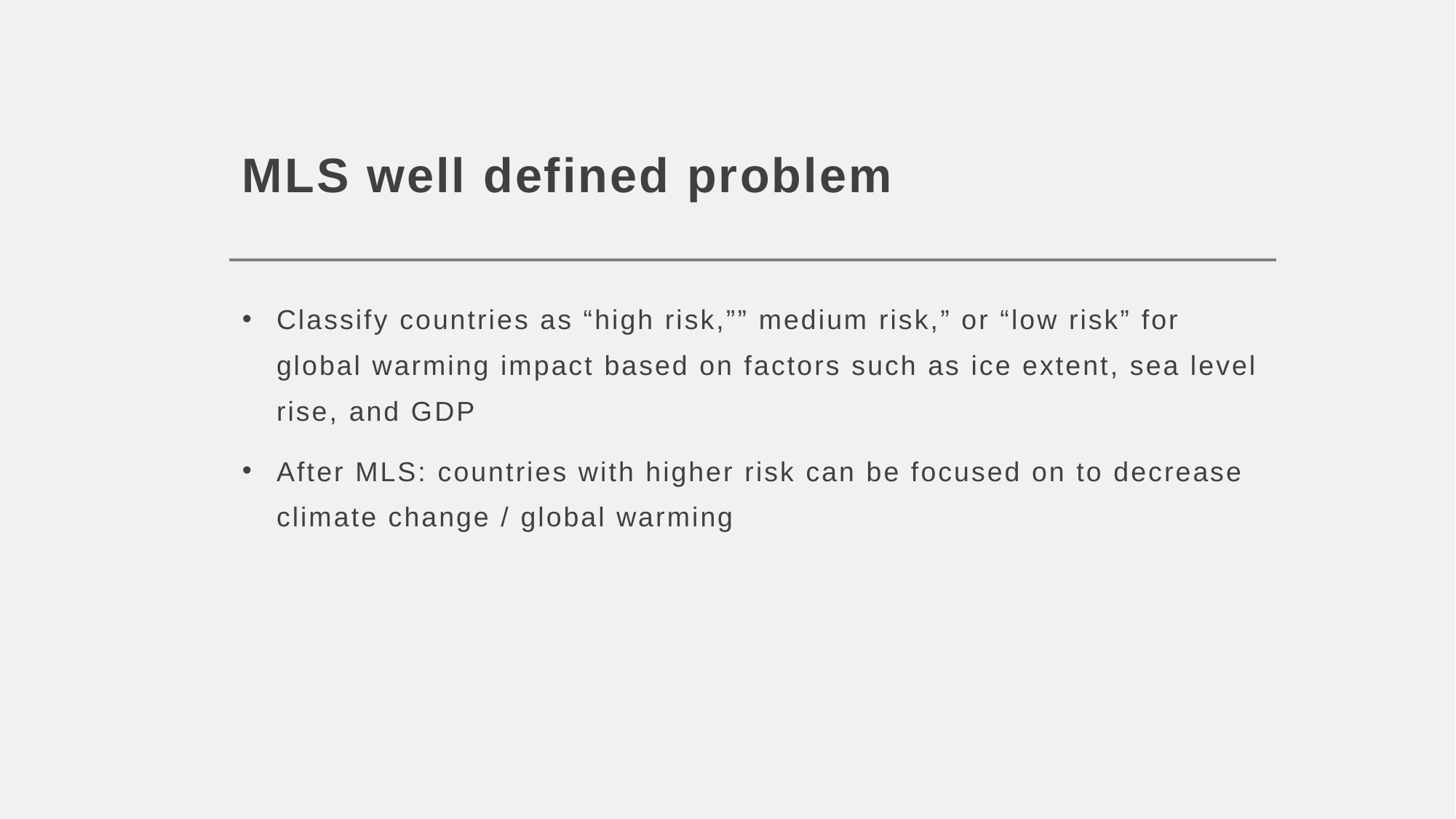

# MLS well defined problem
Classify countries as “high risk,”” medium risk,” or “low risk” for global warming impact based on factors such as ice extent, sea level rise, and GDP
After MLS: countries with higher risk can be focused on to decrease climate change / global warming